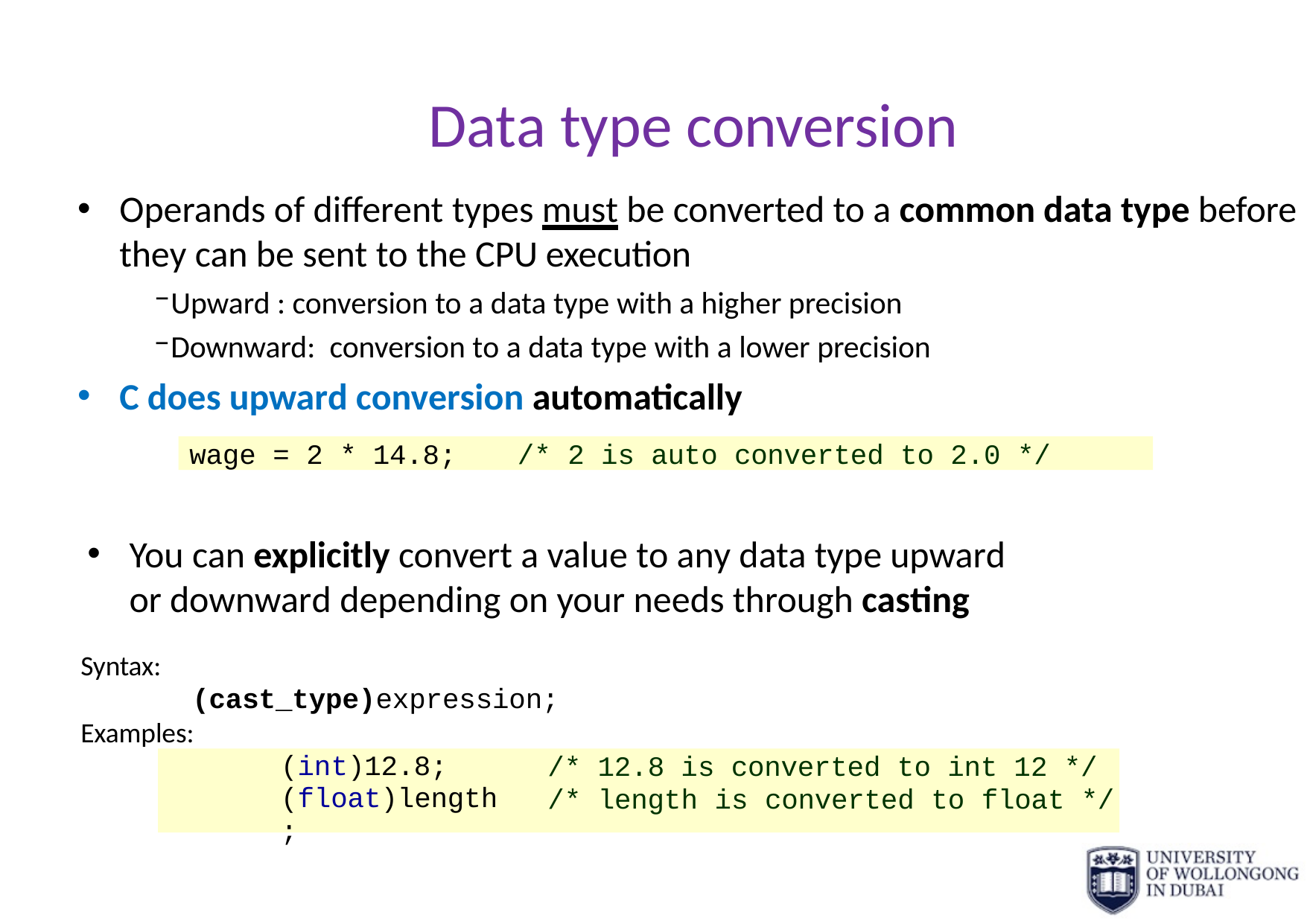

# Data type conversion
Operands of different types must be converted to a common data type before they can be sent to the CPU execution
Upward : conversion to a data type with a higher precision
Downward:  conversion to a data type with a lower precision
C does upward conversion automatically
wage = 2 * 14.8;	/* 2 is auto converted to 2.0 */
You can explicitly convert a value to any data type upward or downward depending on your needs through casting
Syntax:
(cast_type)expression;
Examples:

(int)12.8; (float)length;
/* 12.8 is converted to int 12 */
/* length is converted to float */